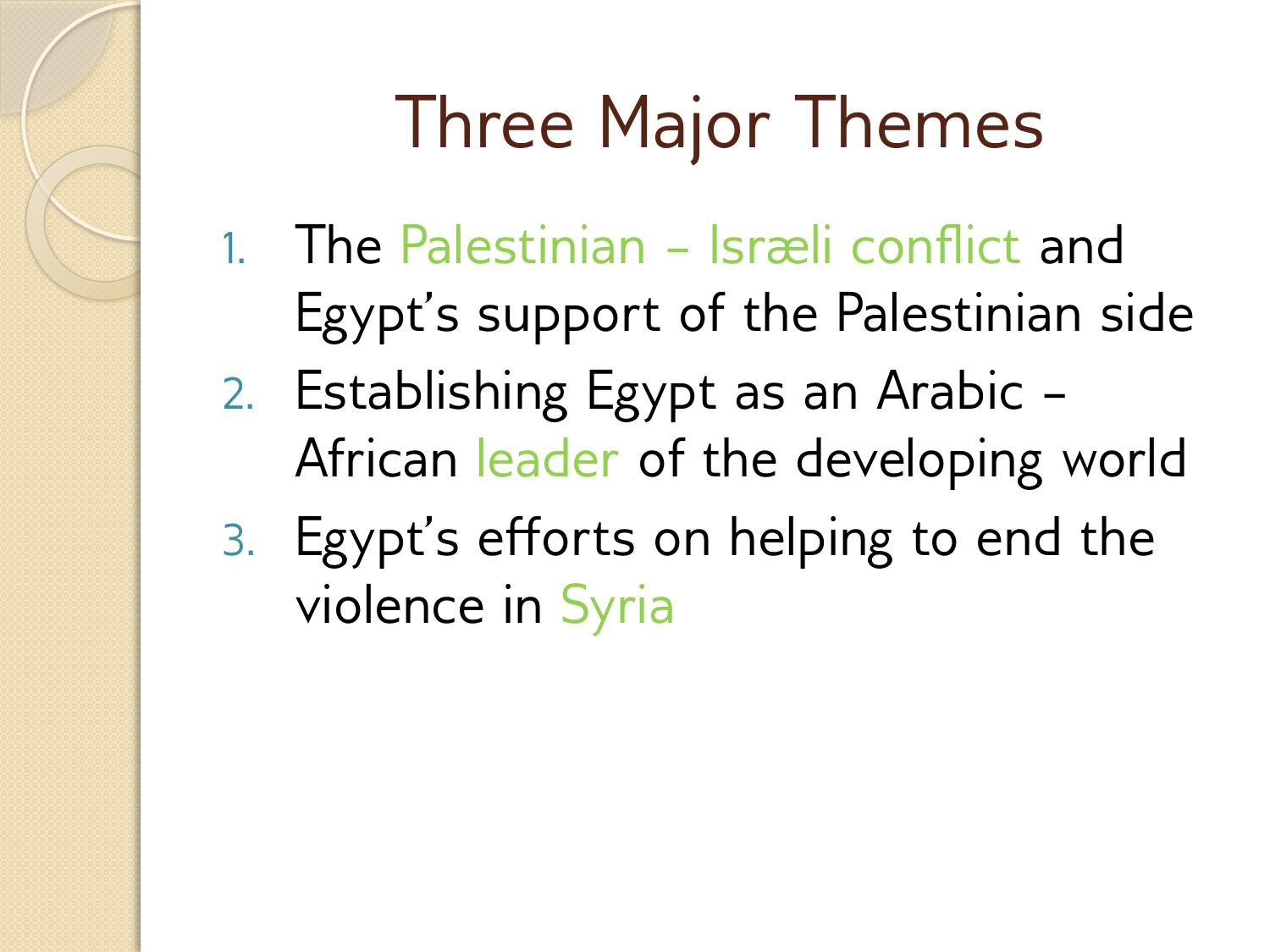

# Three Major Themes
The Palestinian – Israeli conflict and Egypt’s support of the Palestinian side
Establishing Egypt as an Arabic – African leader of the developing world
Egypt’s efforts on helping to end the violence in Syria